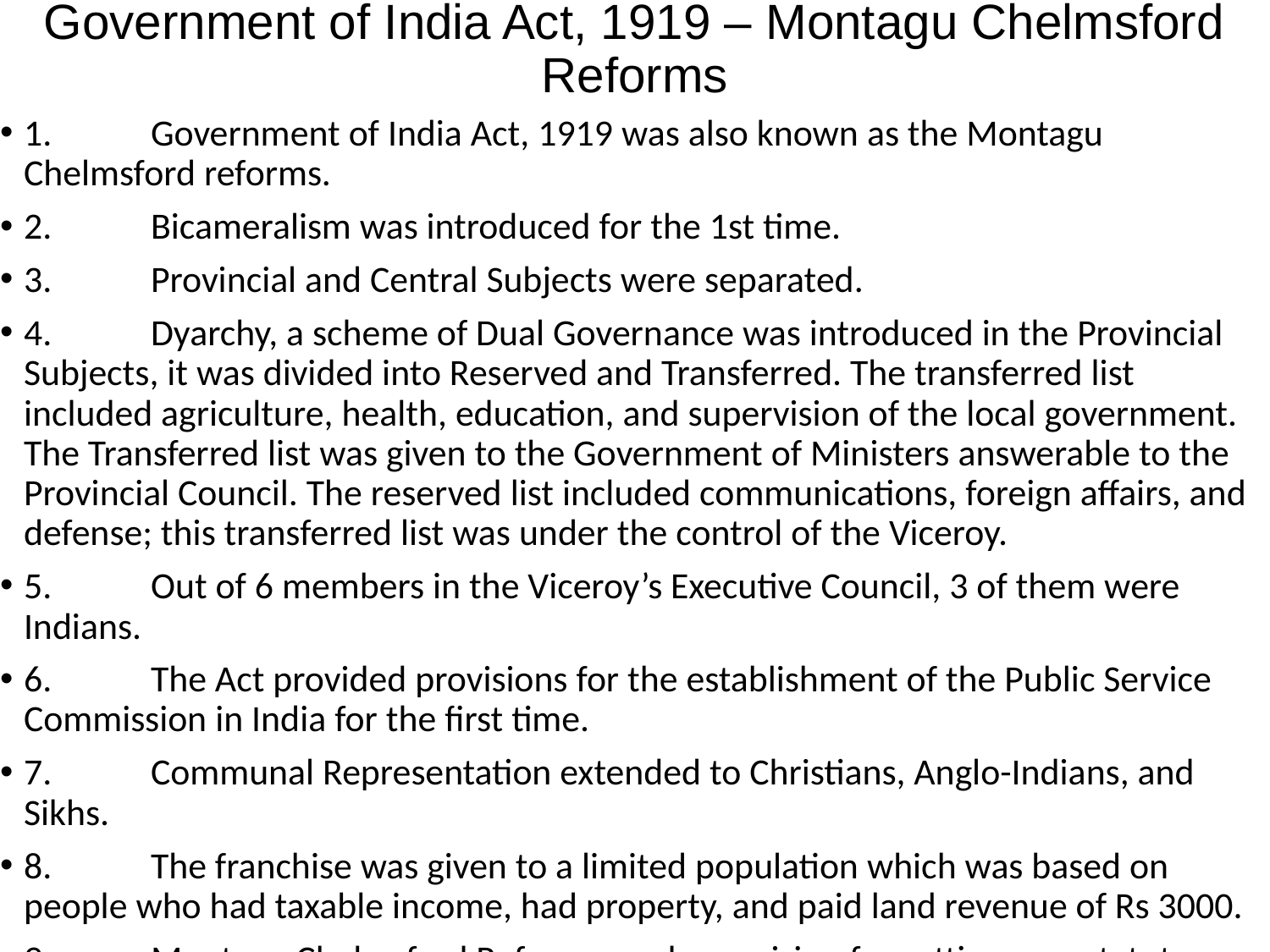

# Government of India Act, 1919 – Montagu Chelmsford Reforms
1.	Government of India Act, 1919 was also known as the Montagu Chelmsford reforms.
2.	Bicameralism was introduced for the 1st time.
3.	Provincial and Central Subjects were separated.
4.	Dyarchy, a scheme of Dual Governance was introduced in the Provincial Subjects, it was divided into Reserved and Transferred. The transferred list included agriculture, health, education, and supervision of the local government. The Transferred list was given to the Government of Ministers answerable to the Provincial Council. The reserved list included communications, foreign affairs, and defense; this transferred list was under the control of the Viceroy.
5.	Out of 6 members in the Viceroy’s Executive Council, 3 of them were Indians.
6.	The Act provided provisions for the establishment of the Public Service Commission in India for the first time.
7.	Communal Representation extended to Christians, Anglo-Indians, and Sikhs.
8.	The franchise was given to a limited population which was based on people who had taxable income, had property, and paid land revenue of Rs 3000.
9.	Montagu Chelmsford Reforms made provision for setting up a statutory commission at the end of 10 years to look into the working of the Government.